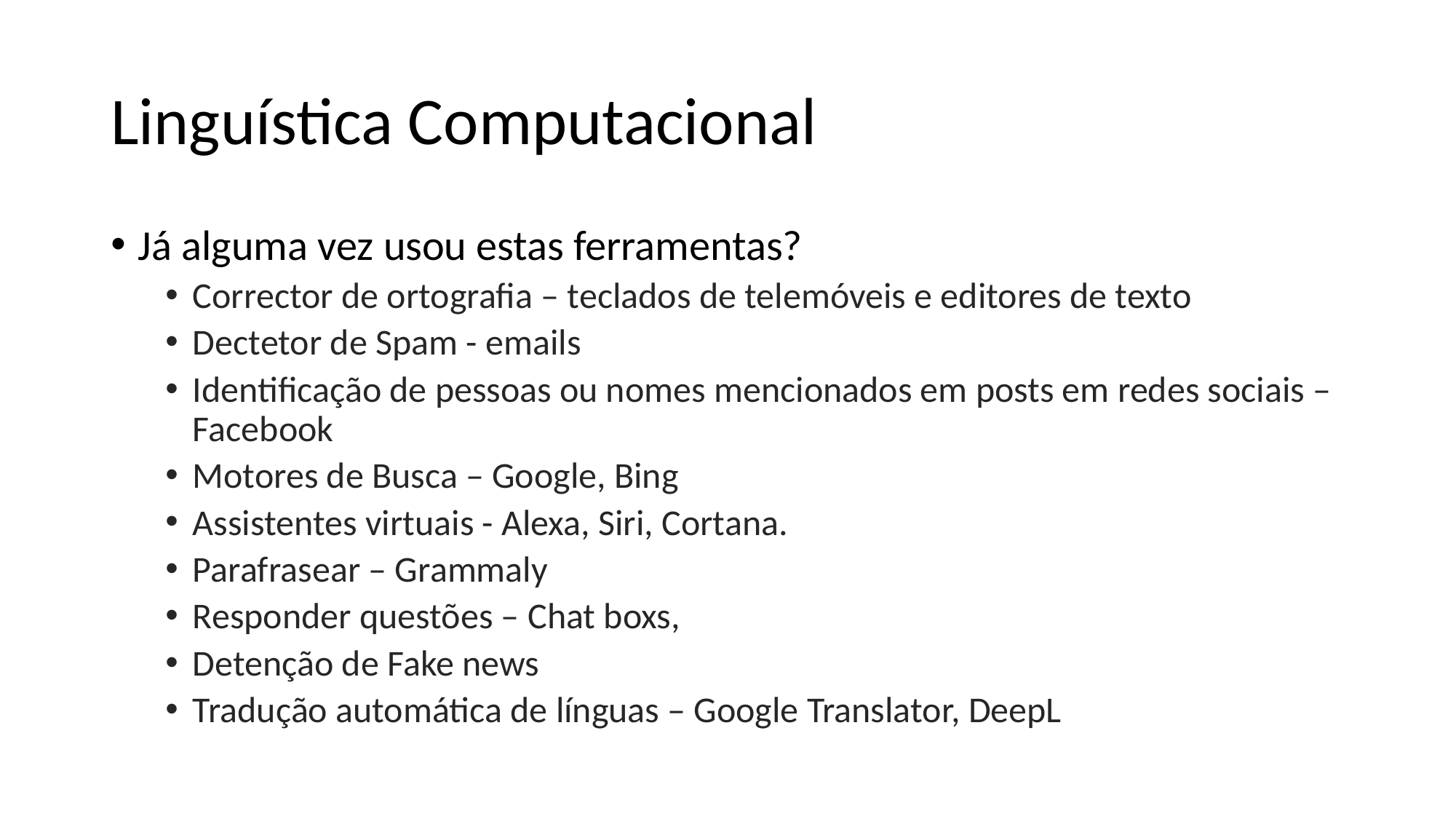

# Linguística Computacional
Já alguma vez usou estas ferramentas?
Corrector de ortografia – teclados de telemóveis e editores de texto
Dectetor de Spam - emails
Identificação de pessoas ou nomes mencionados em posts em redes sociais – Facebook
Motores de Busca – Google, Bing
Assistentes virtuais - Alexa, Siri, Cortana.
Parafrasear – Grammaly
Responder questões – Chat boxs,
Detenção de Fake news
Tradução automática de línguas – Google Translator, DeepL